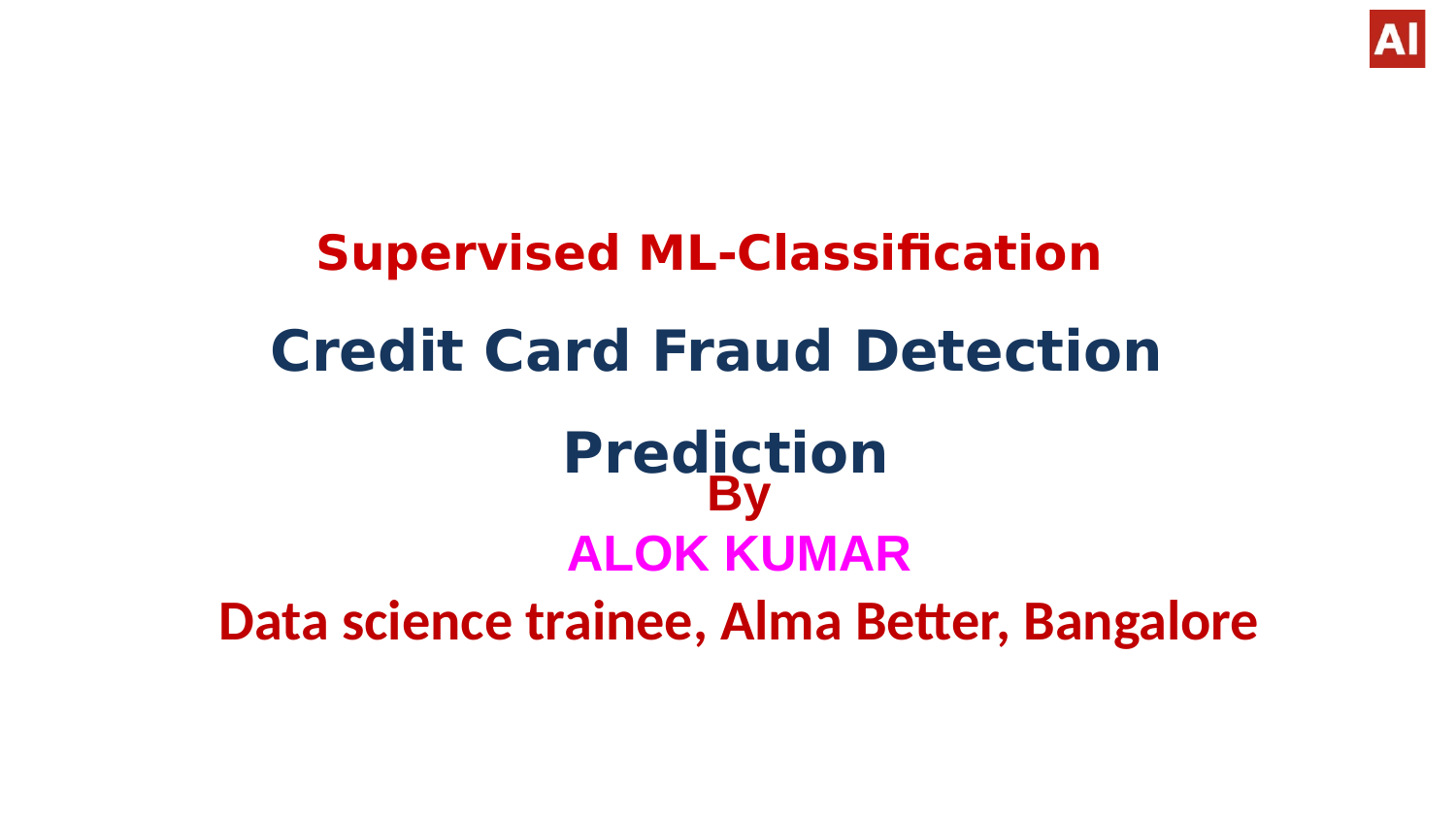

# Supervised ML-Classification Credit Card Fraud Detection  Prediction
By
ALOK KUMAR
Data science trainee, Alma Better, Bangalore